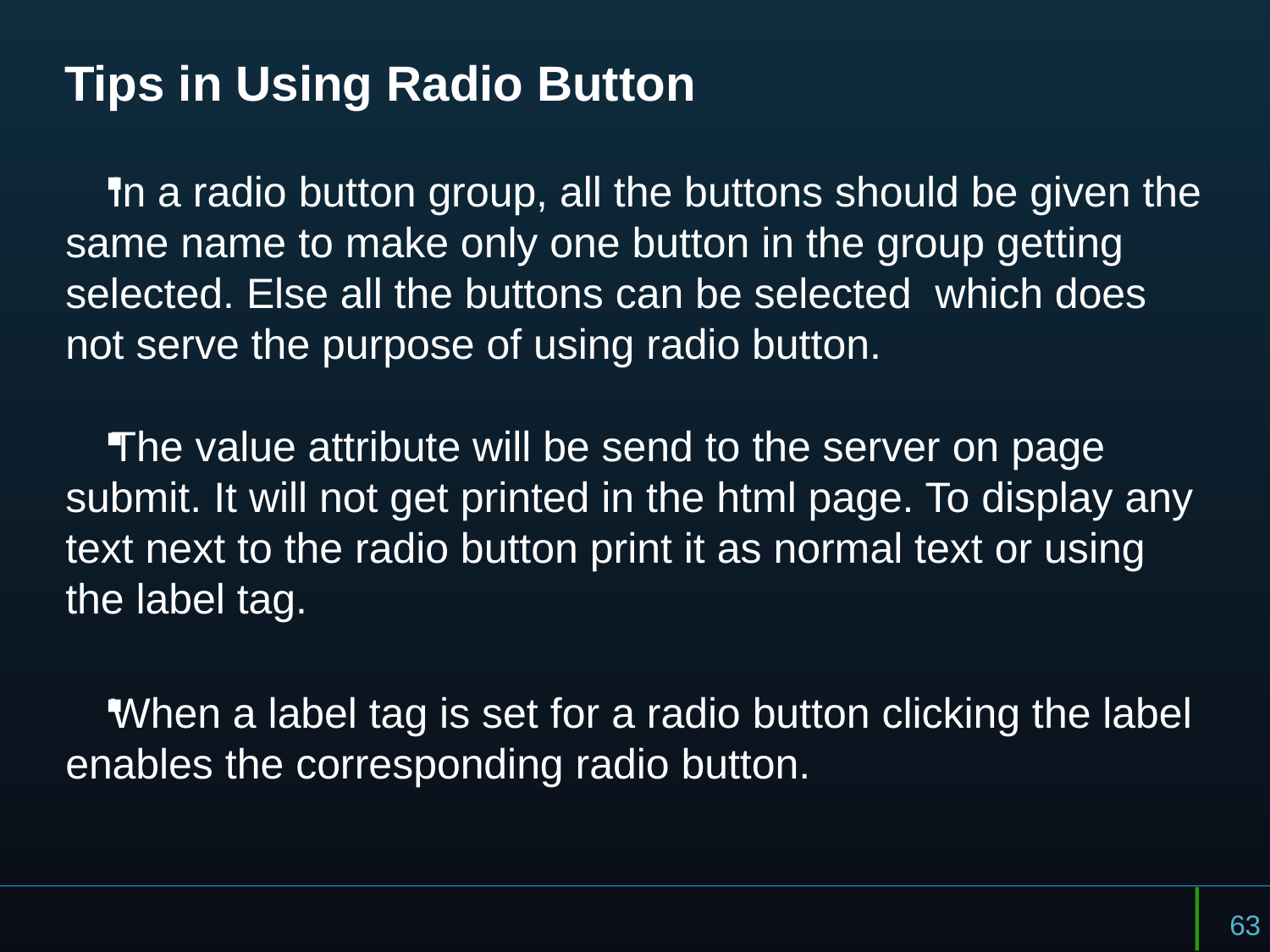

# Tips in Using Radio Button
In a radio button group, all the buttons should be given the same name to make only one button in the group getting selected. Else all the buttons can be selected  which does not serve the purpose of using radio button.

The value attribute will be send to the server on page submit. It will not get printed in the html page. To display any text next to the radio button print it as normal text or using the label tag.

When a label tag is set for a radio button clicking the label enables the corresponding radio button.

63